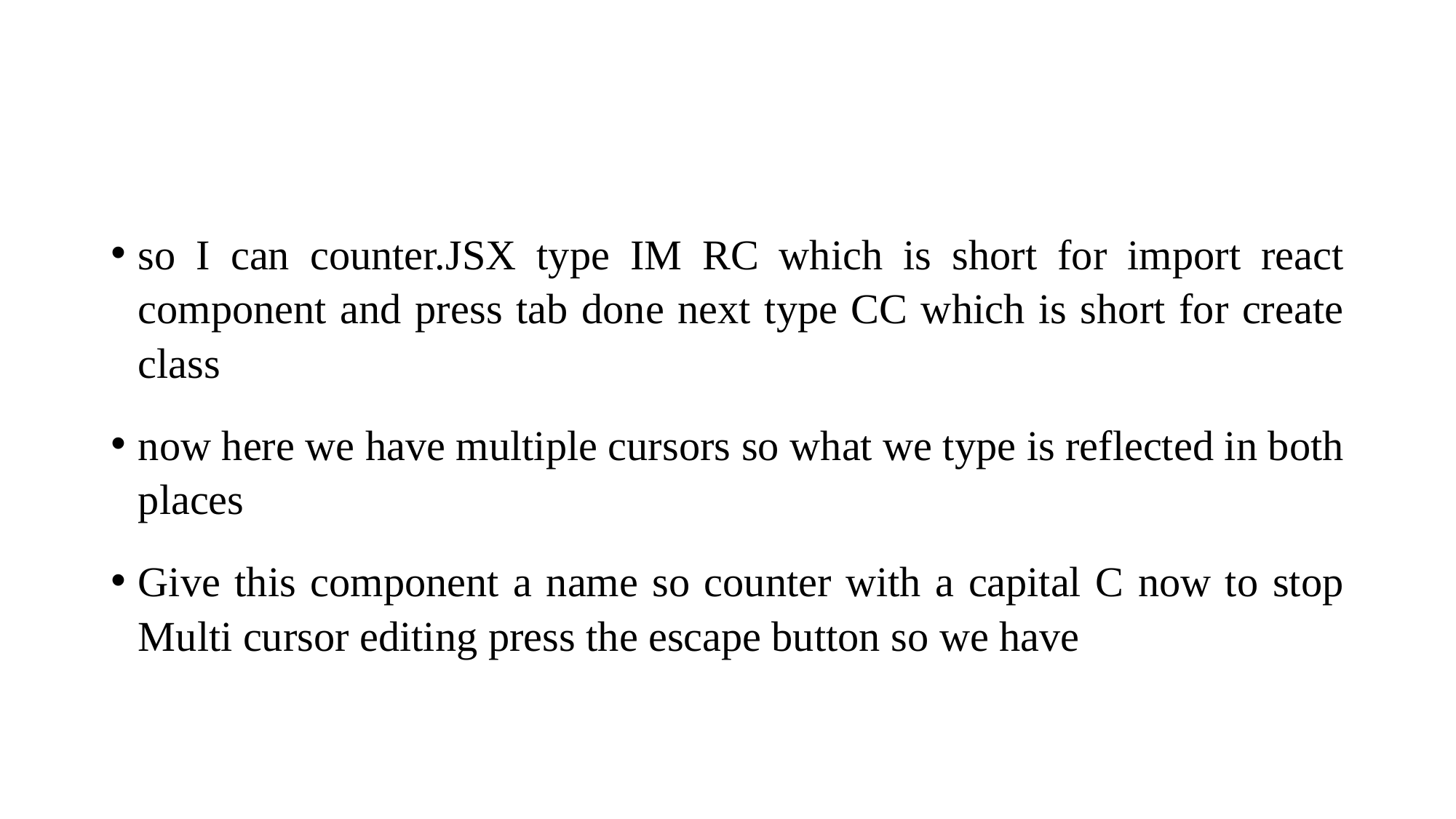

#
so I can counter.JSX type IM RC which is short for import react component and press tab done next type CC which is short for create class
now here we have multiple cursors so what we type is reflected in both places
Give this component a name so counter with a capital C now to stop Multi cursor editing press the escape button so we have